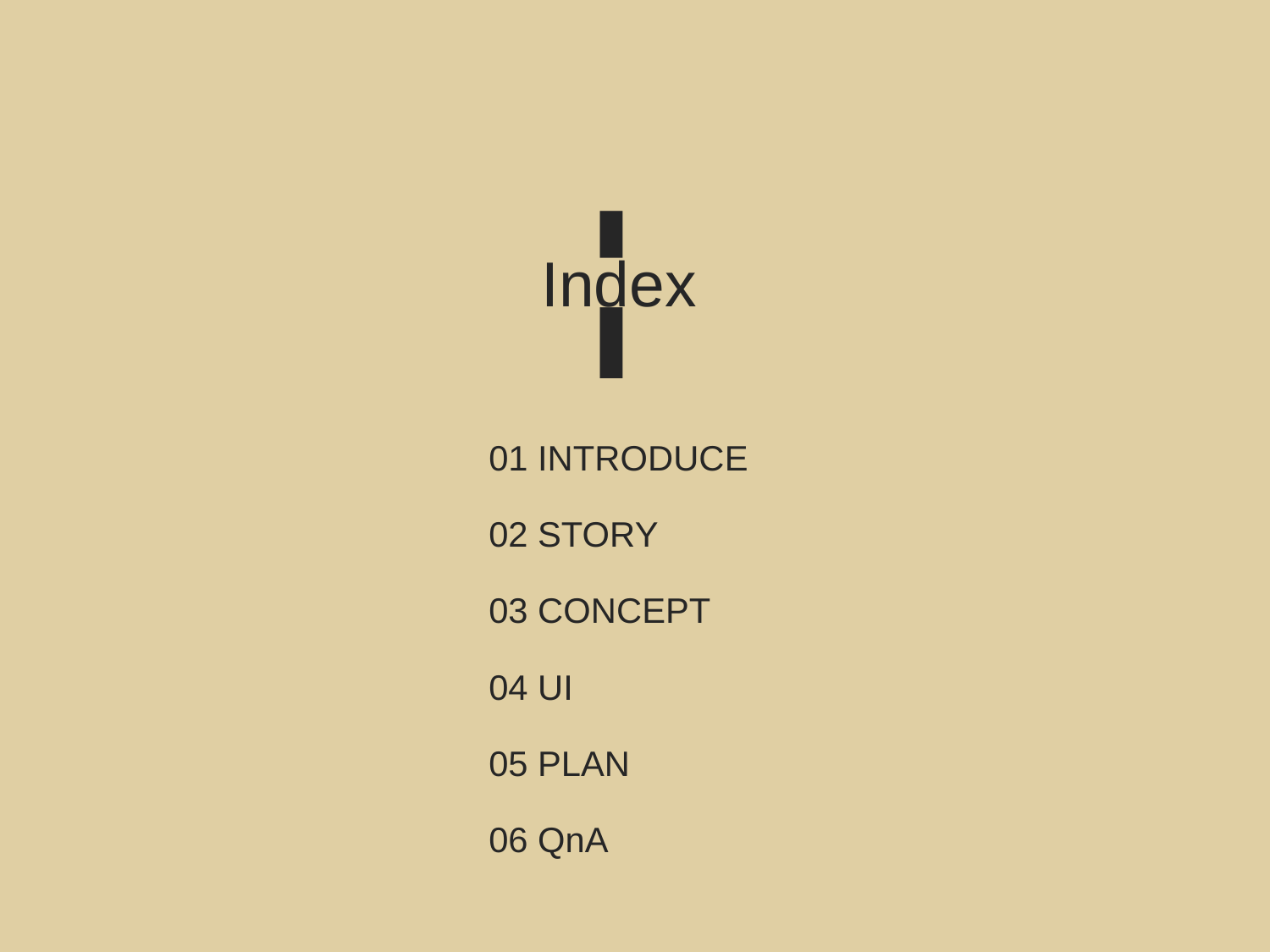

I
Index

01 INTRODUCE
02 STORY
03 CONCEPT
04 UI
05 PLAN
06 QnA